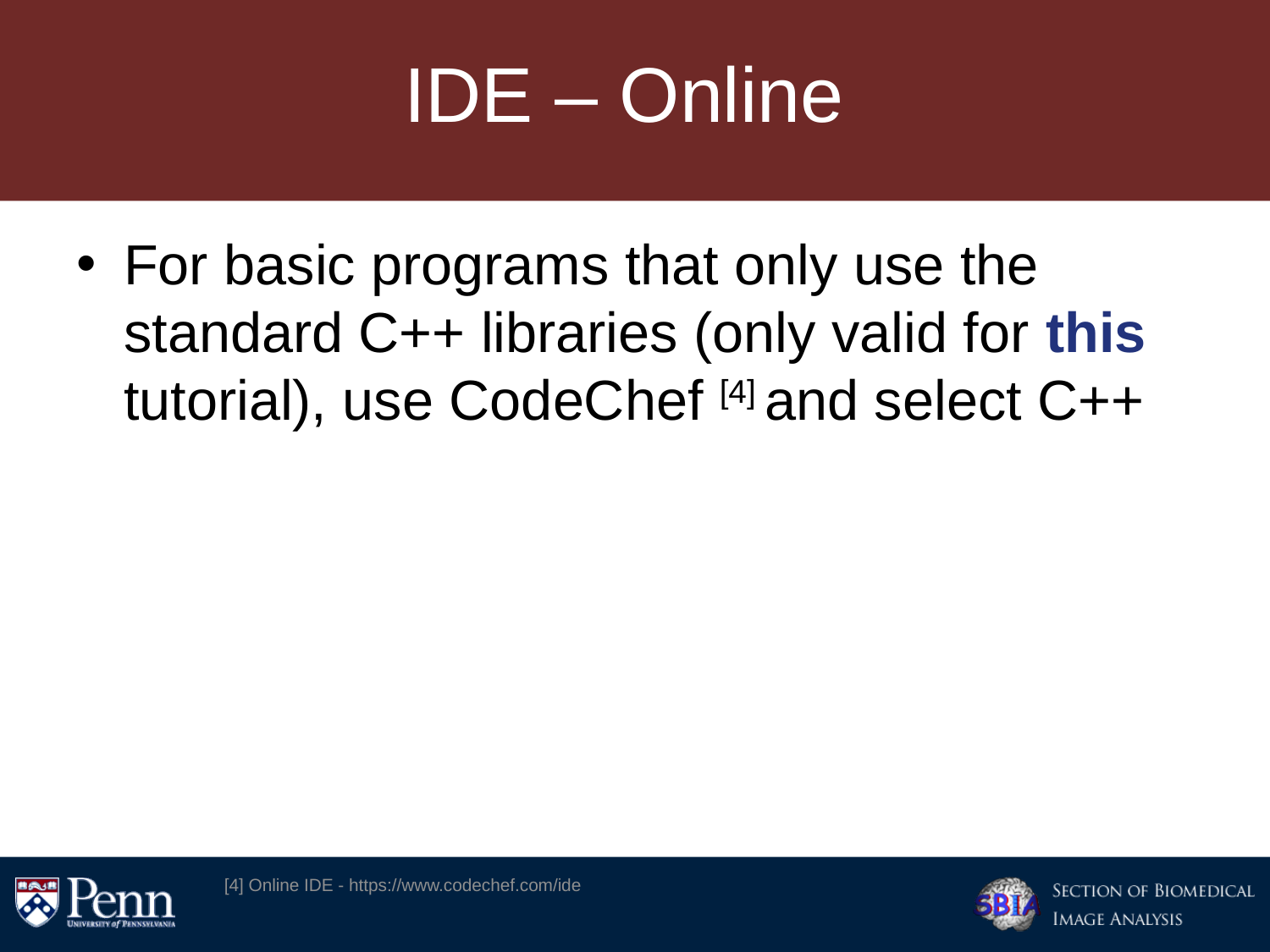

# IDE – Online
For basic programs that only use the standard C++ libraries (only valid for this tutorial), use CodeChef [4] and select C++
[4] Online IDE - https://www.codechef.com/ide